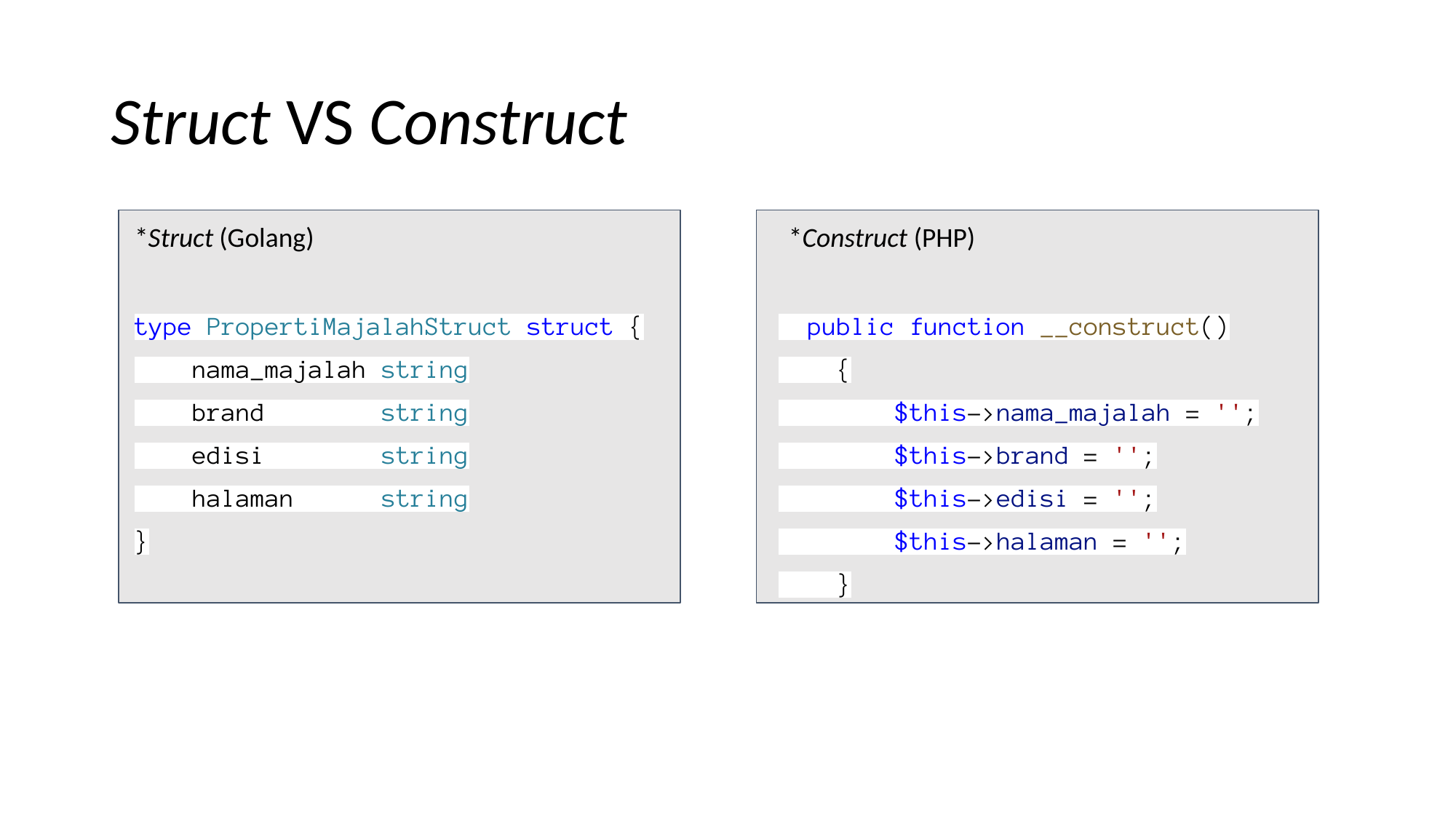

# Struct VS Construct
*Struct (Golang)
*Construct (PHP)

type PropertiMajalahStruct struct {
    nama_majalah string
    brand        string
    edisi        string
    halaman      string
}
  public function __construct()
    {
        $this->nama_majalah = '';
        $this->brand = '';
        $this->edisi = '';
        $this->halaman = '';
    }